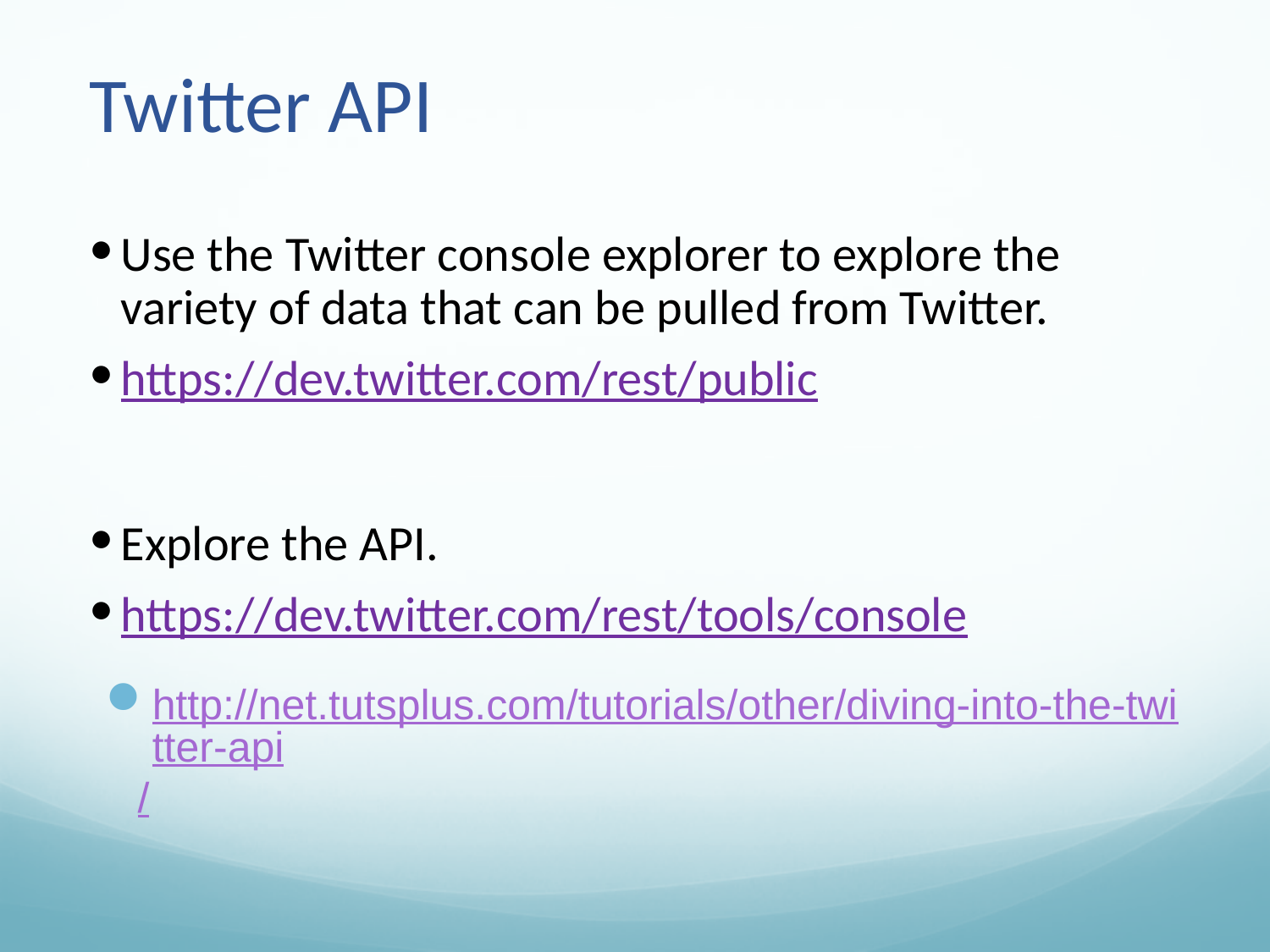

# Twitter API
Use the Twitter console explorer to explore the variety of data that can be pulled from Twitter.
https://dev.twitter.com/rest/public

Explore the API.
https://dev.twitter.com/rest/tools/console
http://net.tutsplus.com/tutorials/other/diving-into-the-twitter-api/